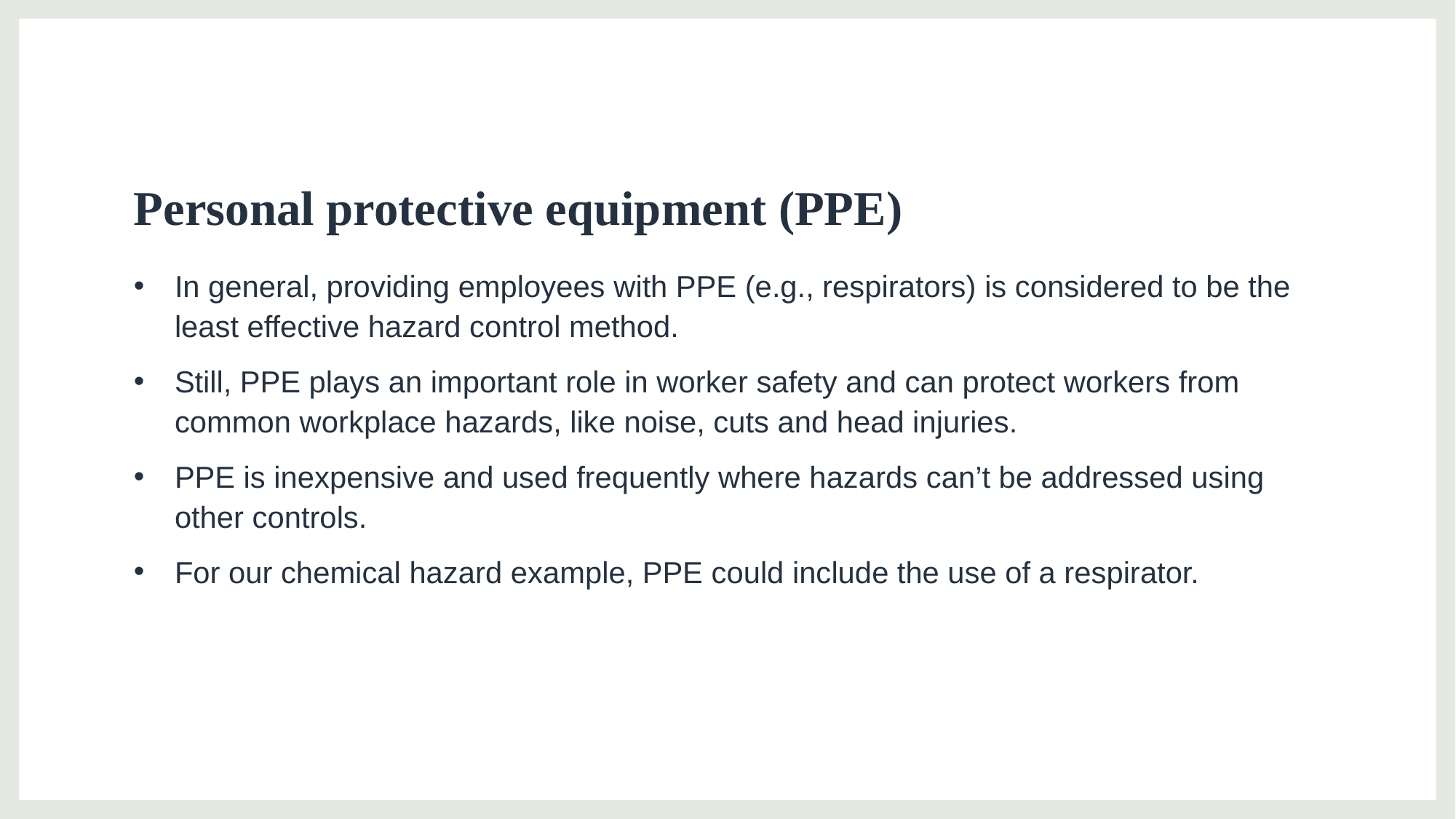

# Personal protective equipment (PPE)
In general, providing employees with PPE (e.g., respirators) is considered to be the least effective hazard control method.
Still, PPE plays an important role in worker safety and can protect workers from common workplace hazards, like noise, cuts and head injuries.
PPE is inexpensive and used frequently where hazards can’t be addressed using other controls.
For our chemical hazard example, PPE could include the use of a respirator.